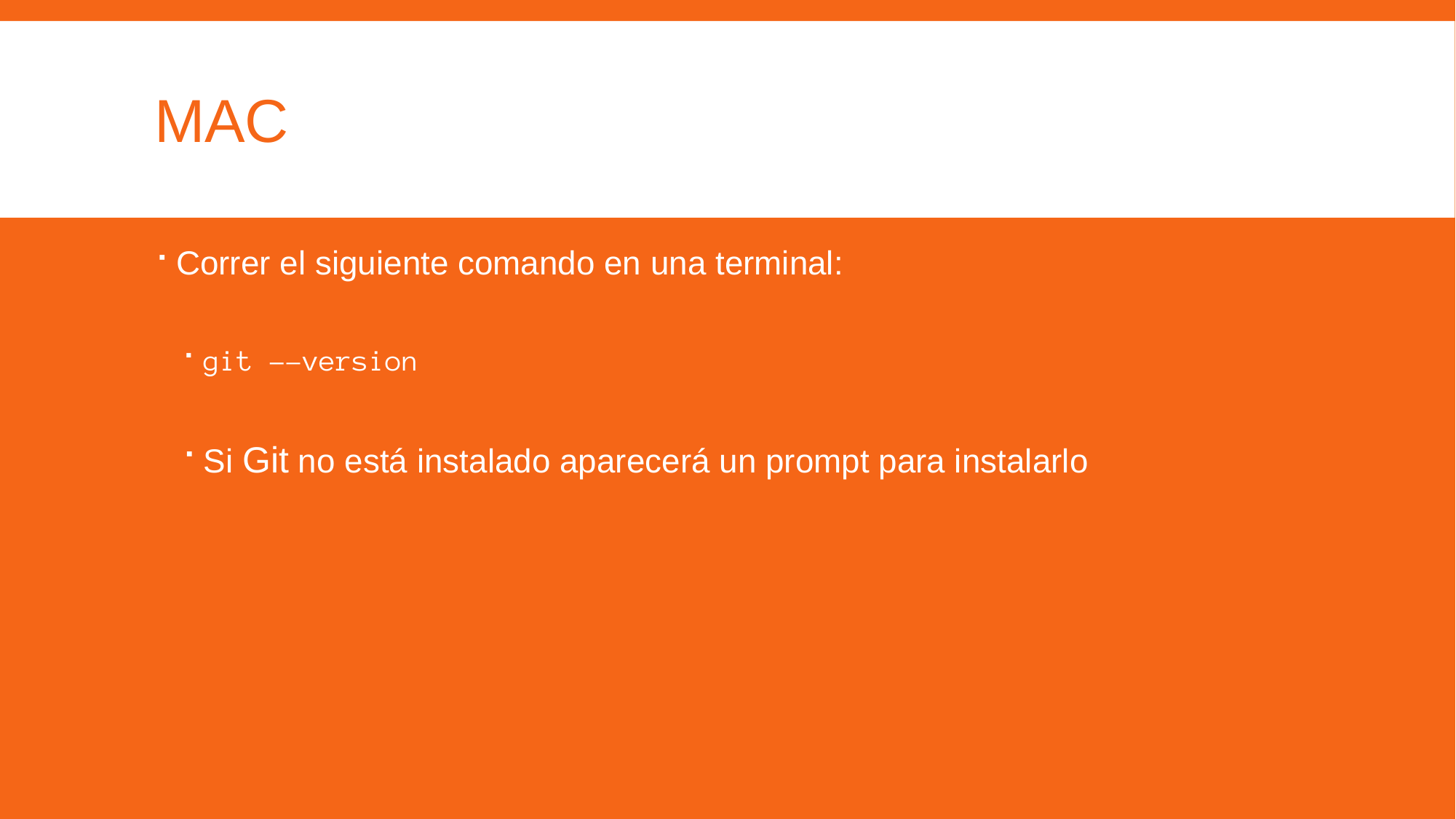

# Mac
Correr el siguiente comando en una terminal:

git -–version

Si Git no está instalado aparecerá un prompt para instalarlo